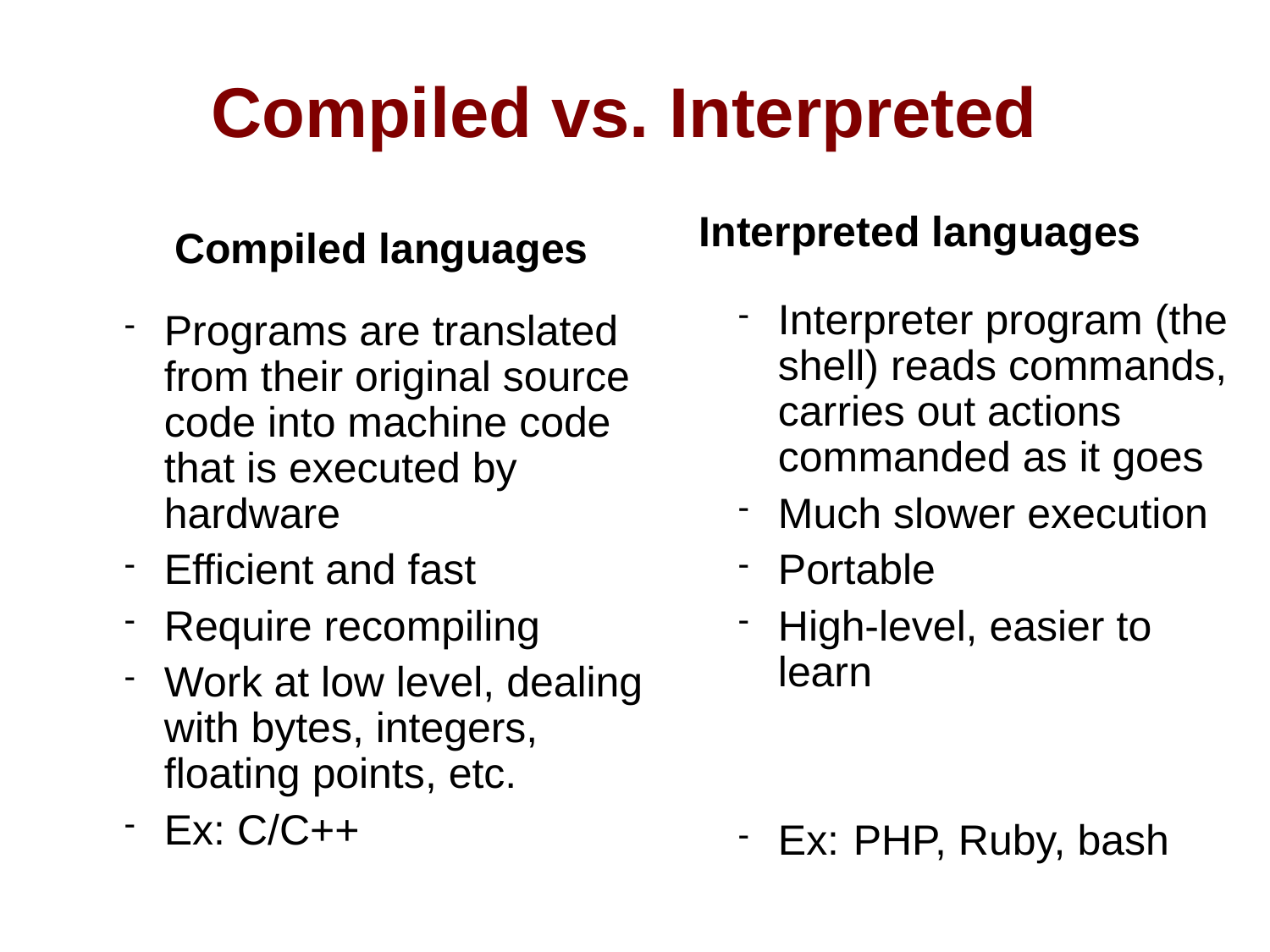

# Compiled vs. Interpreted
Interpreted languages
Compiled languages
Interpreter program (the shell) reads commands, carries out actions commanded as it goes
Much slower execution
Portable
High-level, easier to learn

Ex: 	PHP, Ruby, bash
Programs are translated from their original source code into machine code that is executed by hardware
Efficient and fast
Require recompiling
Work at low level, dealing with bytes, integers, floating points, etc.
Ex: C/C++